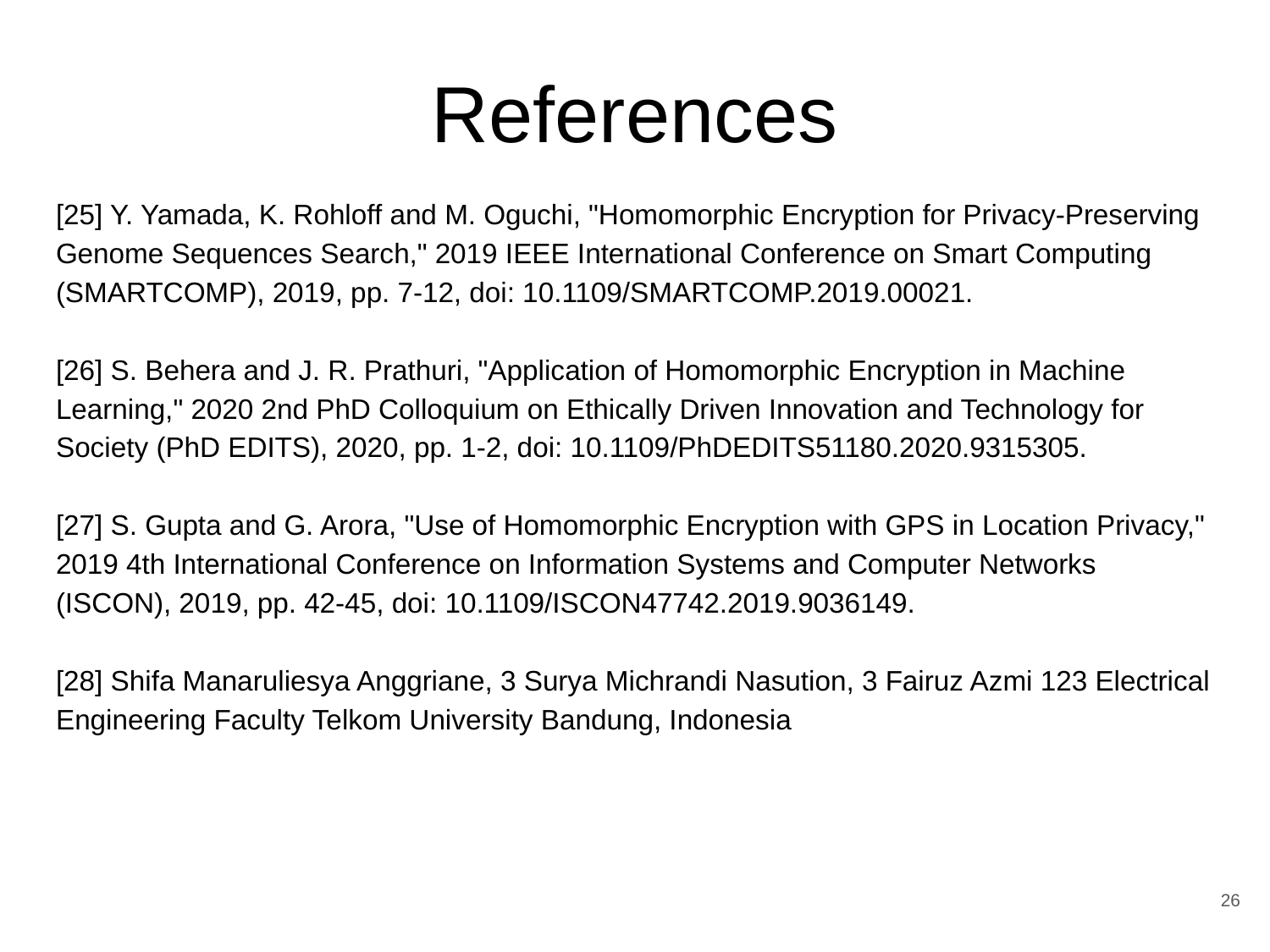

# References
[25] Y. Yamada, K. Rohloff and M. Oguchi, "Homomorphic Encryption for Privacy-Preserving Genome Sequences Search," 2019 IEEE International Conference on Smart Computing (SMARTCOMP), 2019, pp. 7-12, doi: 10.1109/SMARTCOMP.2019.00021.

[26] S. Behera and J. R. Prathuri, "Application of Homomorphic Encryption in Machine Learning," 2020 2nd PhD Colloquium on Ethically Driven Innovation and Technology for Society (PhD EDITS), 2020, pp. 1-2, doi: 10.1109/PhDEDITS51180.2020.9315305.

[27] S. Gupta and G. Arora, "Use of Homomorphic Encryption with GPS in Location Privacy," 2019 4th International Conference on Information Systems and Computer Networks (ISCON), 2019, pp. 42-45, doi: 10.1109/ISCON47742.2019.9036149.

[28] Shifa Manaruliesya Anggriane, 3 Surya Michrandi Nasution, 3 Fairuz Azmi 123 Electrical Engineering Faculty Telkom University Bandung, Indonesia
26